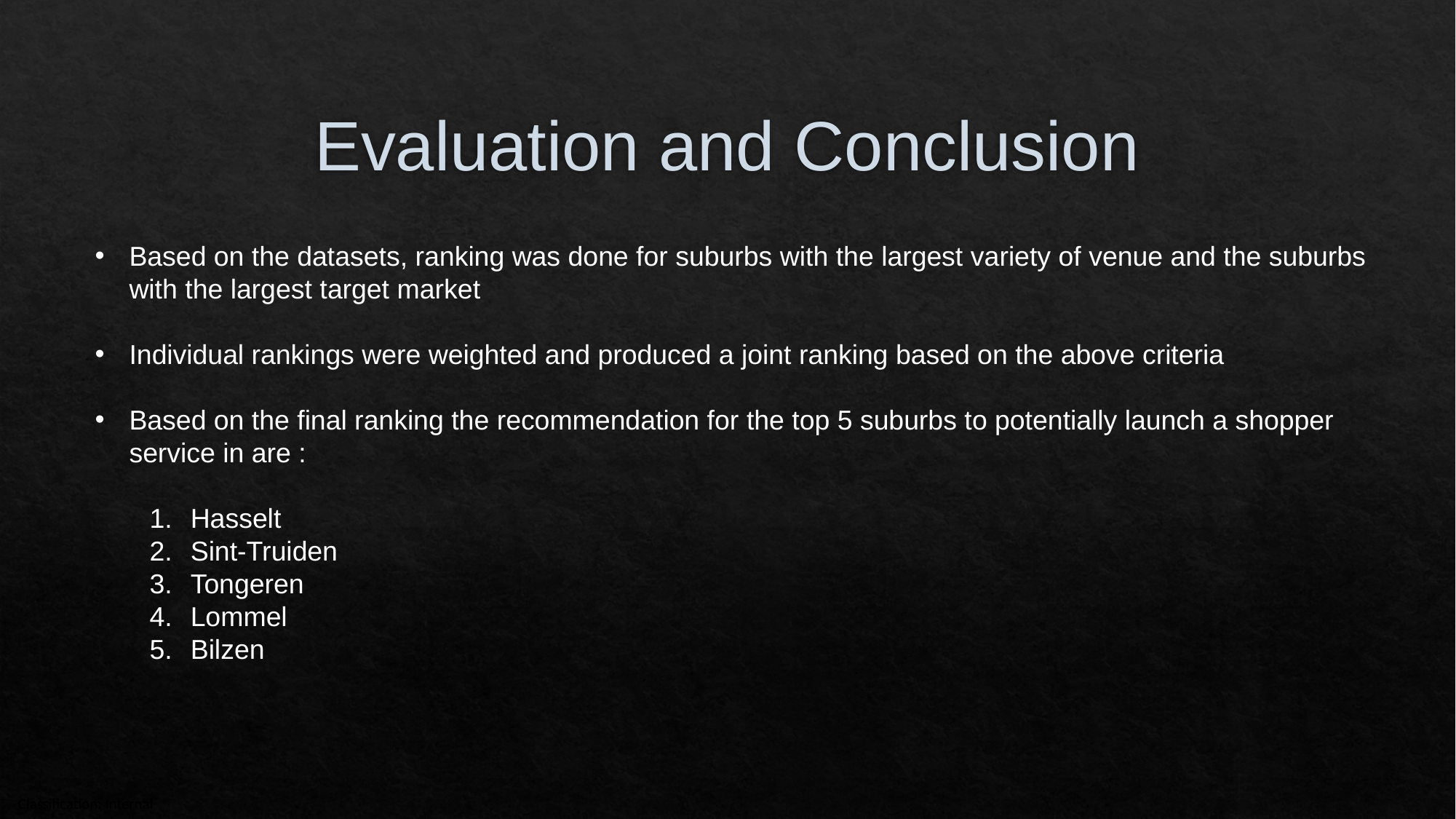

# Evaluation and Conclusion
Based on the datasets, ranking was done for suburbs with the largest variety of venue and the suburbs with the largest target market

Individual rankings were weighted and produced a joint ranking based on the above criteria

Based on the final ranking the recommendation for the top 5 suburbs to potentially launch a shopper service in are :

Hasselt
Sint-Truiden
Tongeren
Lommel
Bilzen